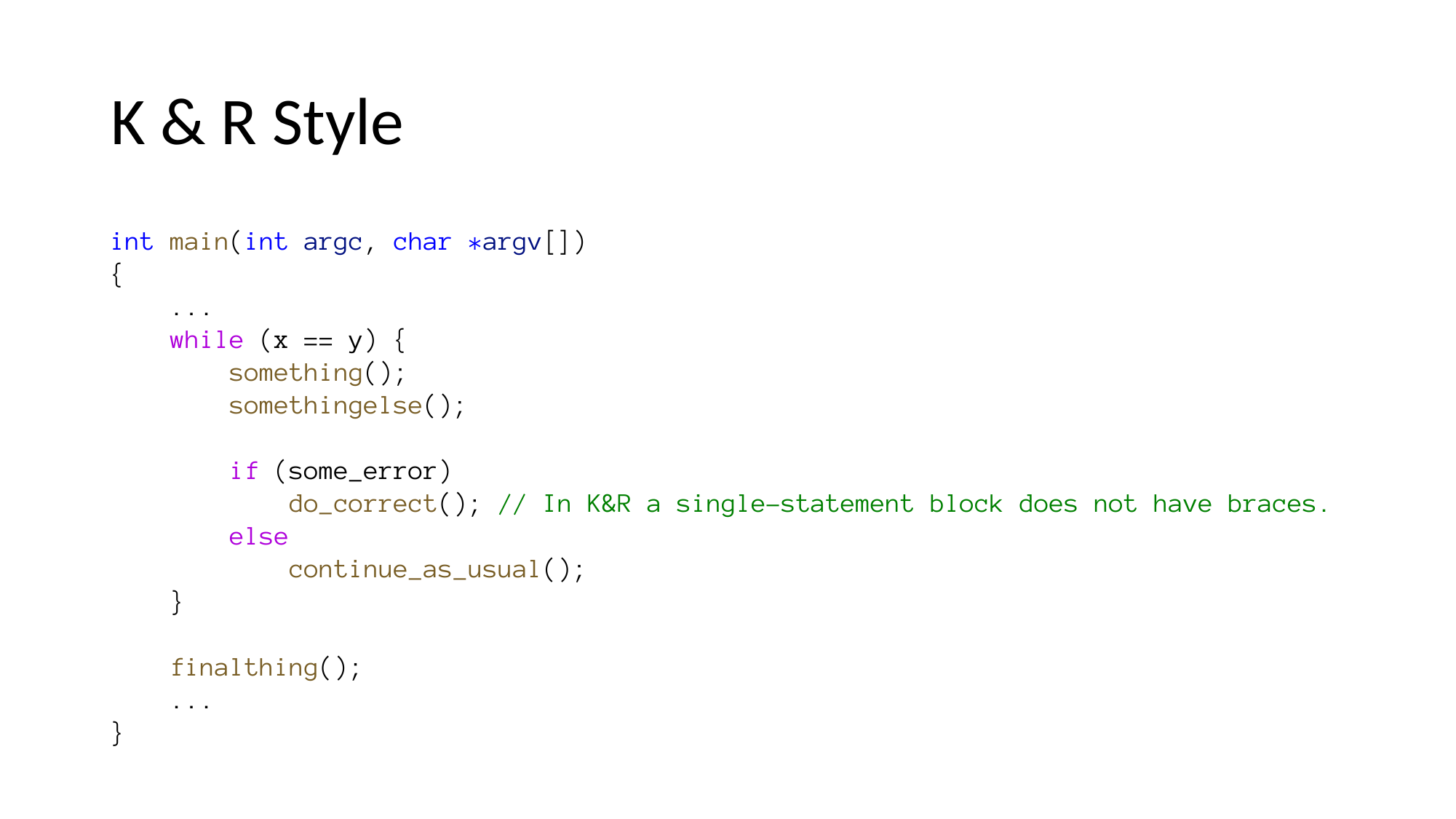

# K & R Style
int main(int argc, char *argv[])
{
    ...
    while (x == y) {
        something();
        somethingelse();
        if (some_error)
            do_correct(); // In K&R a single-statement block does not have braces.
        else
            continue_as_usual();
    }
    finalthing();
    ...
}